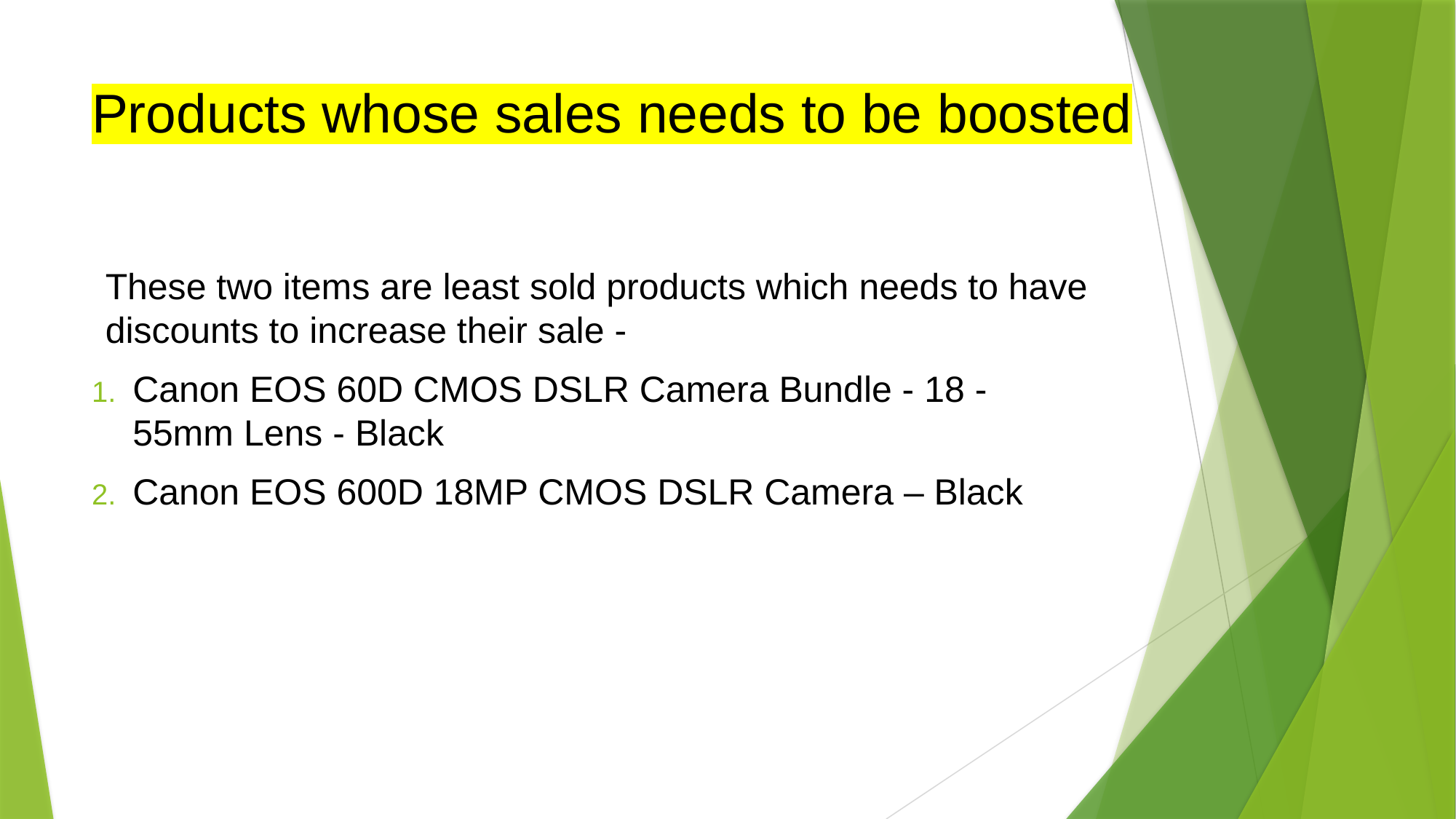

# Products whose sales needs to be boosted
These two items are least sold products which needs to have discounts to increase their sale -
Canon EOS 60D CMOS DSLR Camera Bundle - 18 - 55mm Lens - Black
Canon EOS 600D 18MP CMOS DSLR Camera – Black